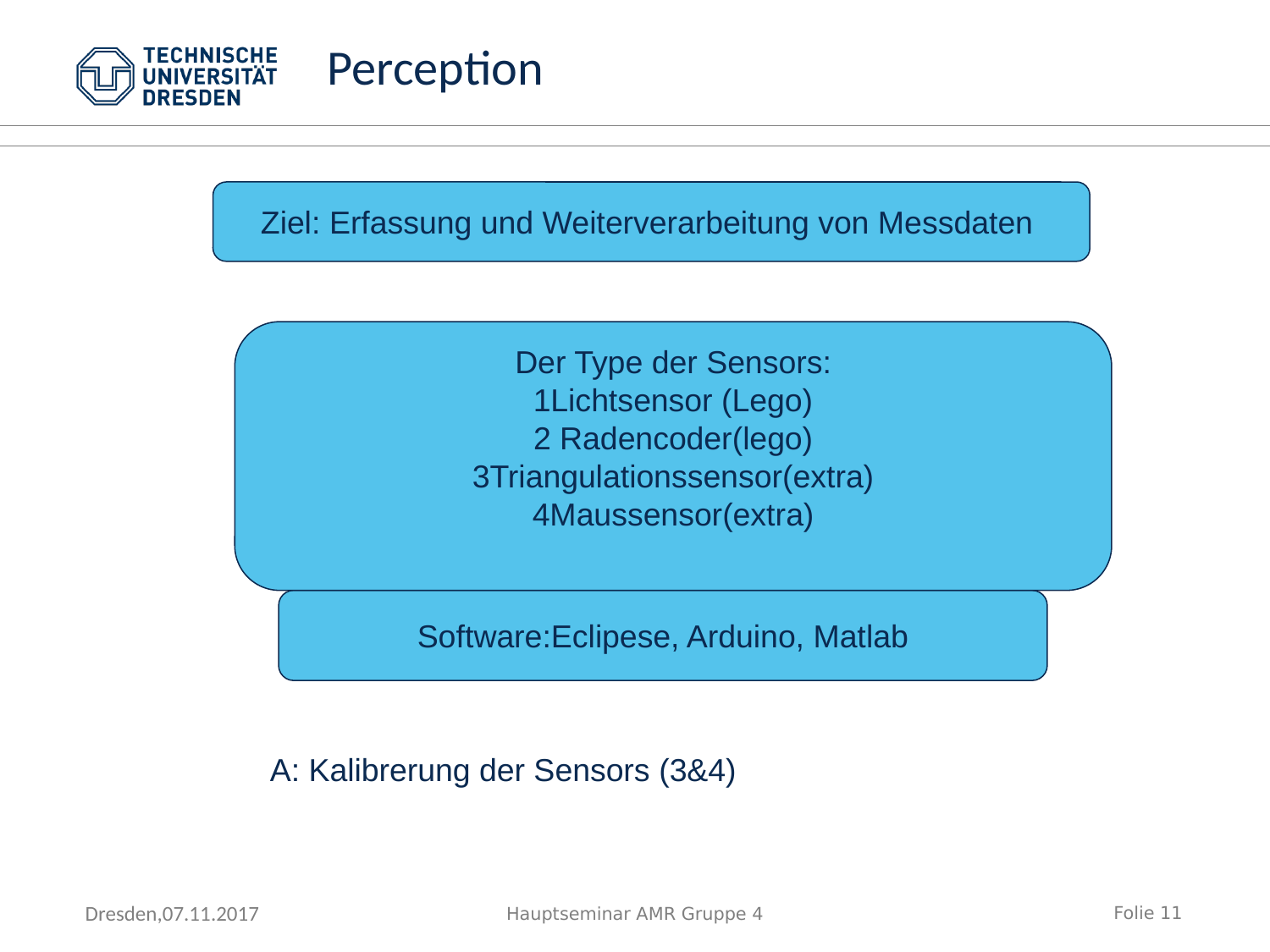

Perception
Ziel: Erfassung und Weiterverarbeitung von Messdaten
Der Type der Sensors:
1Lichtsensor (Lego)
2 Radencoder(lego)
3Triangulationssensor(extra)
4Maussensor(extra)

Software:Eclipese, Arduino, Matlab
A: Kalibrerung der Sensors (3&4)